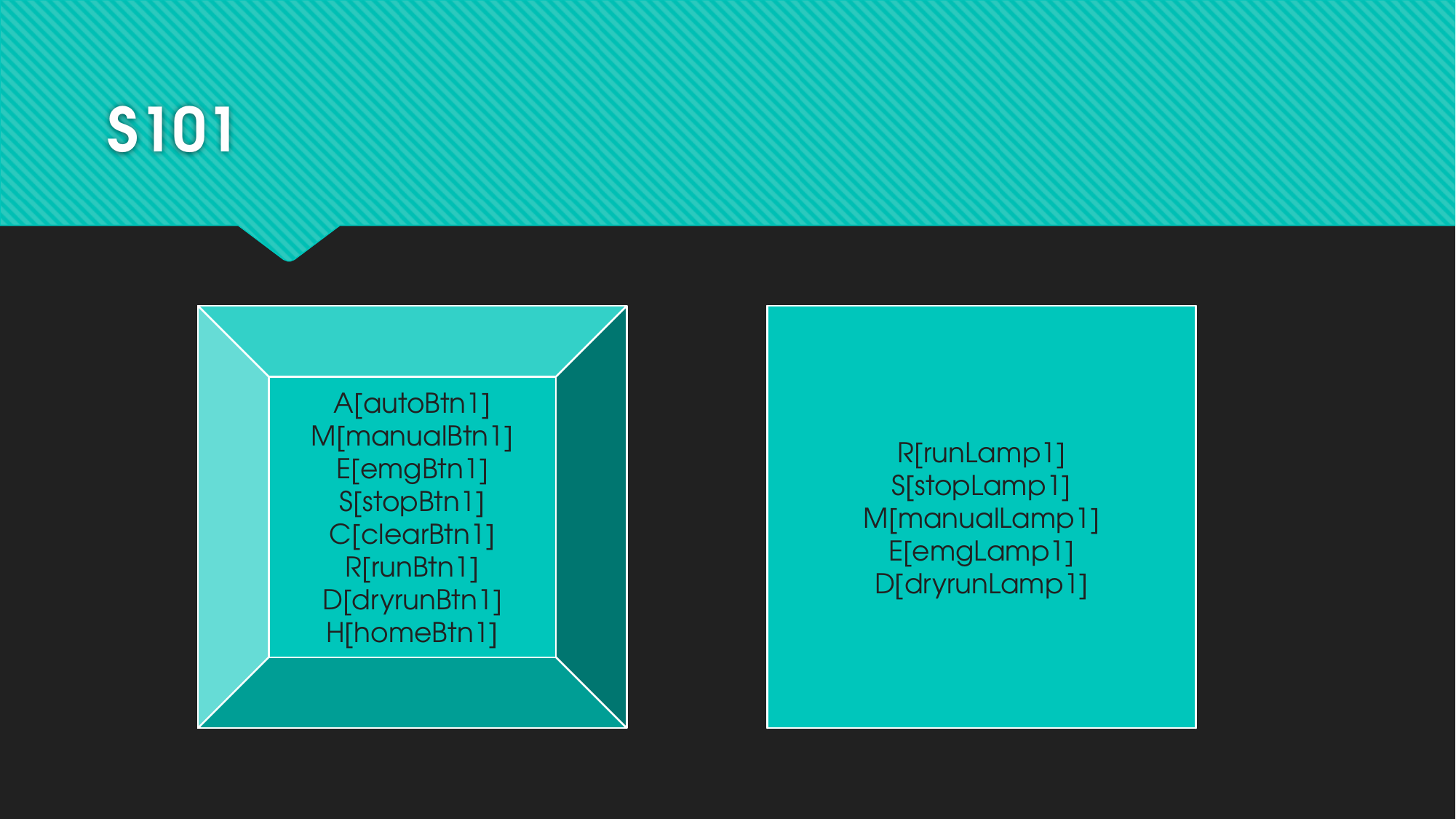

# S101
R[runLamp1]
S[stopLamp1]
M[manualLamp1]
E[emgLamp1]
D[dryrunLamp1]
A[autoBtn1]
M[manualBtn1]
E[emgBtn1]
S[stopBtn1]
C[clearBtn1]
R[runBtn1]
D[dryrunBtn1]
H[homeBtn1]